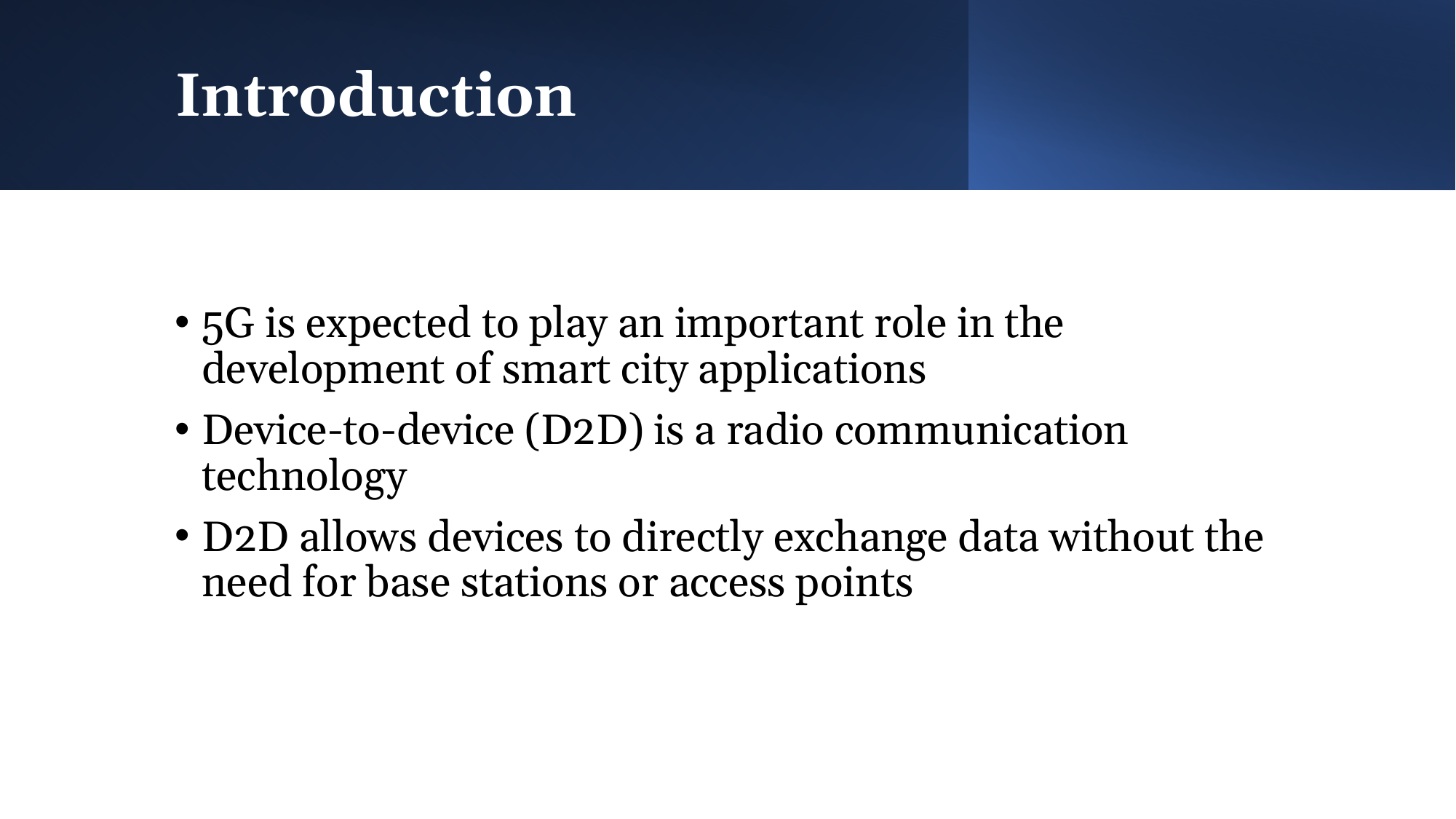

# Introduction
5G is expected to play an important role in the development of smart city applications
Device-to-device (D2D) is a radio communication technology
D2D allows devices to directly exchange data without the need for base stations or access points